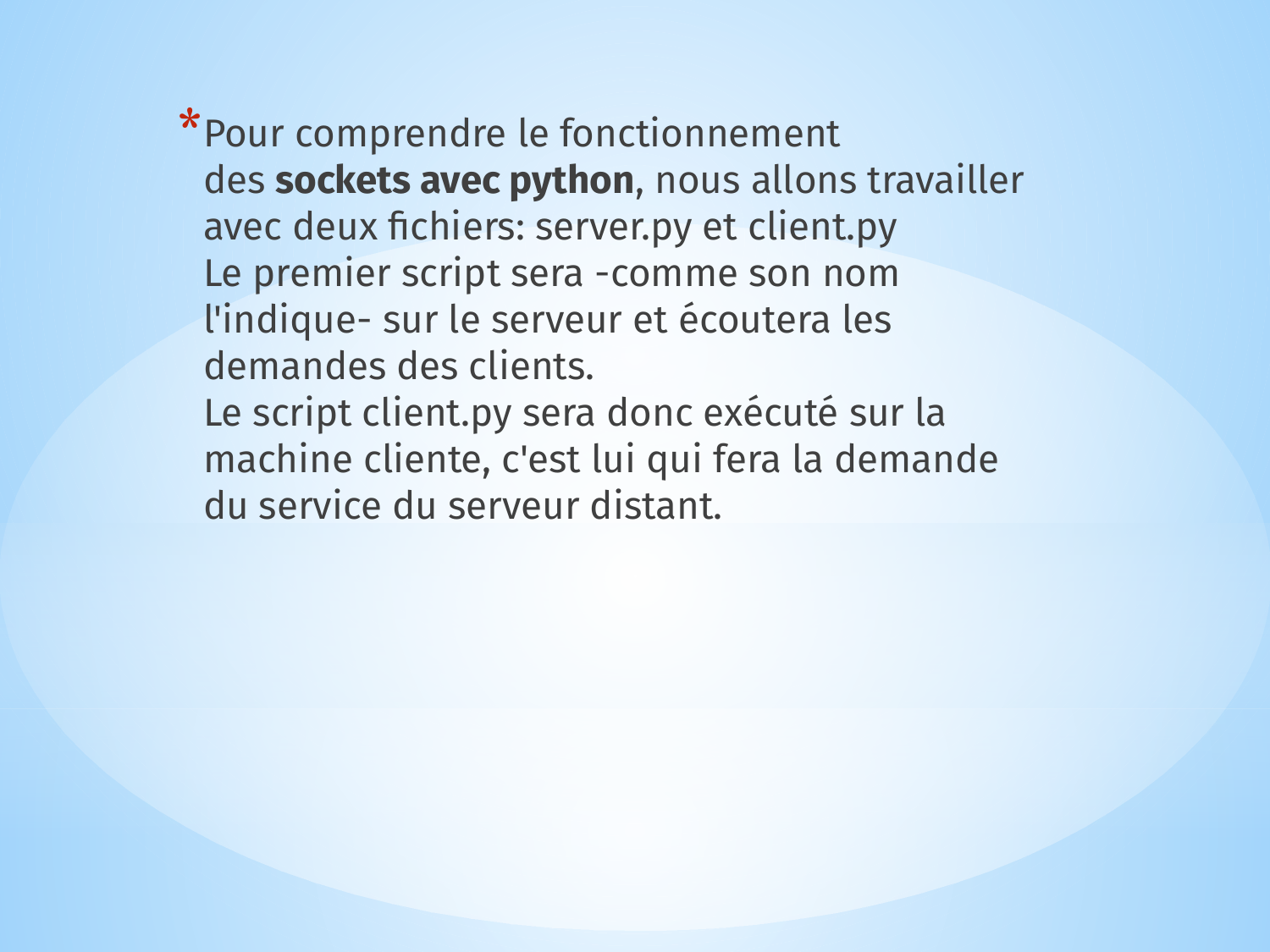

Pour comprendre le fonctionnement des sockets avec python, nous allons travailler avec deux fichiers: server.py et client.py 
Le premier script sera -comme son nom l'indique- sur le serveur et écoutera les demandes des clients. 
Le script client.py sera donc exécuté sur la machine cliente, c'est lui qui fera la demande du service du serveur distant.
#